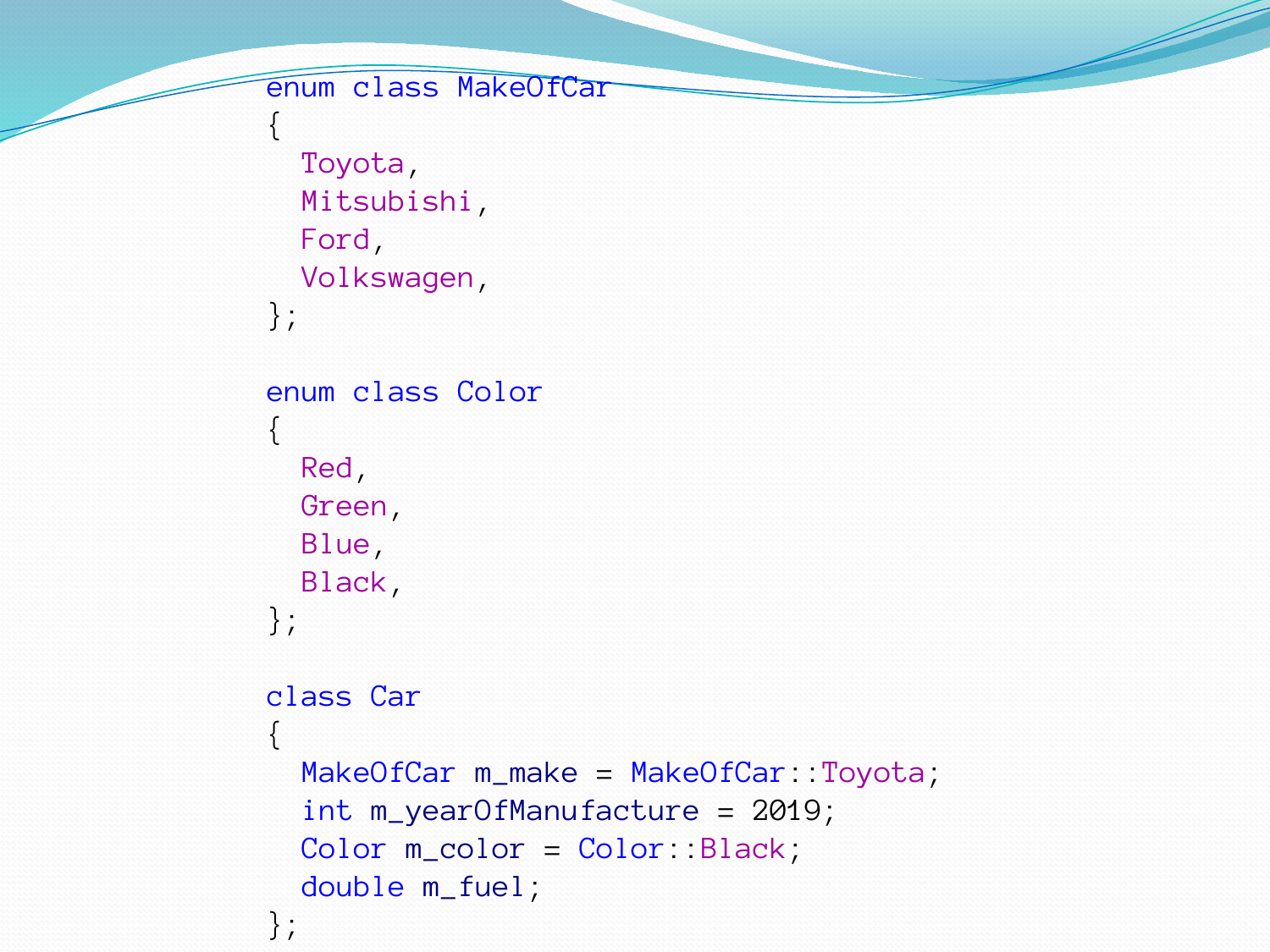

enum class MakeOfCar
{
  Toyota,
  Mitsubishi,
  Ford,
  Volkswagen,
};

enum class Color
{
  Red,
  Green,
  Blue,
  Black,
};

class Car
{
  MakeOfCar m_make = MakeOfCar::Toyota;
  int m_yearOfManufacture = 2019;
  Color m_color = Color::Black;
  double m_fuel;
};